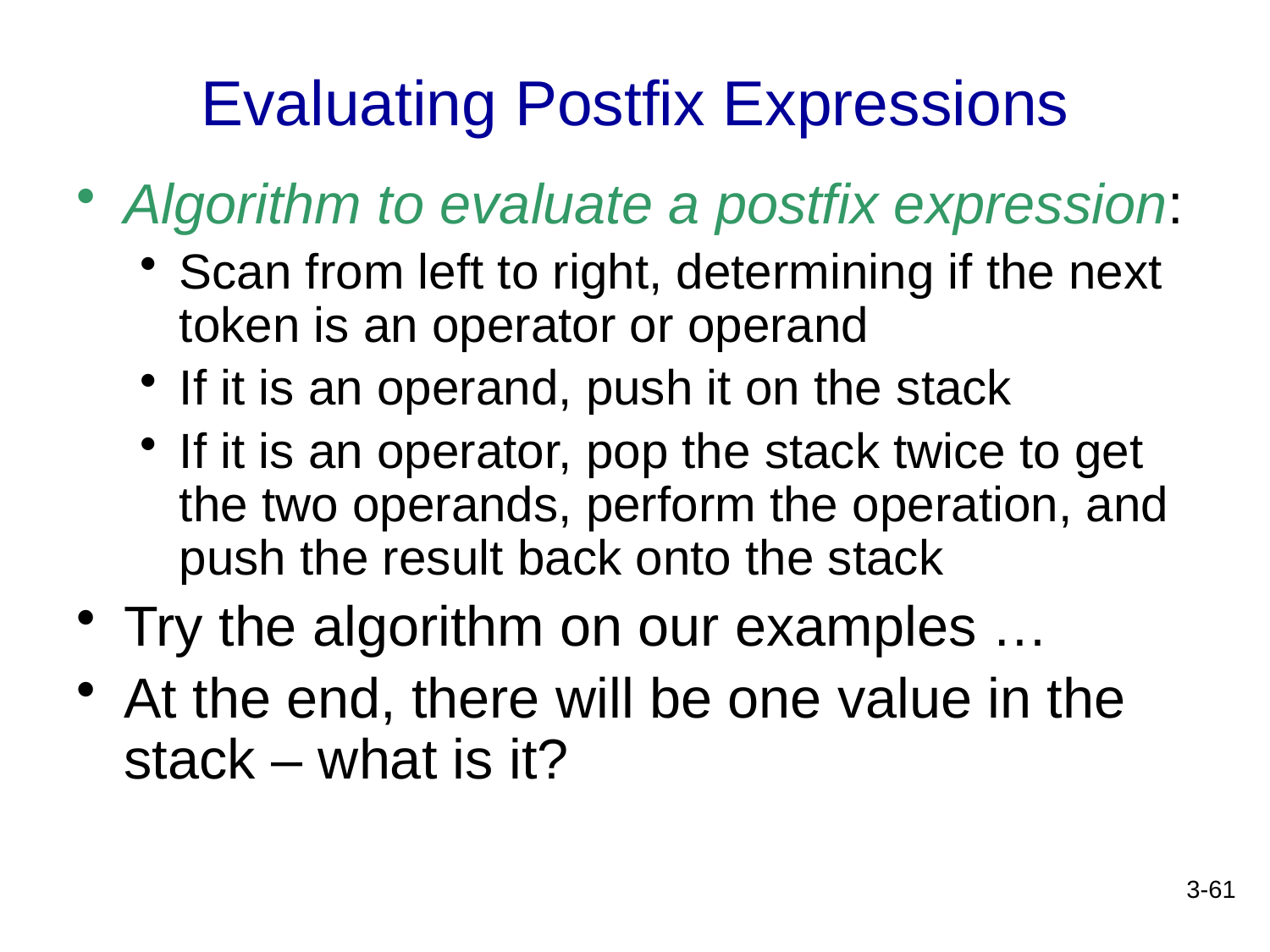

# Evaluating Postfix Expressions
Algorithm to evaluate a postfix expression:
Scan from left to right, determining if the next token is an operator or operand
If it is an operand, push it on the stack
If it is an operator, pop the stack twice to get the two operands, perform the operation, and push the result back onto the stack
Try the algorithm on our examples …
At the end, there will be one value in the stack – what is it?
3-61